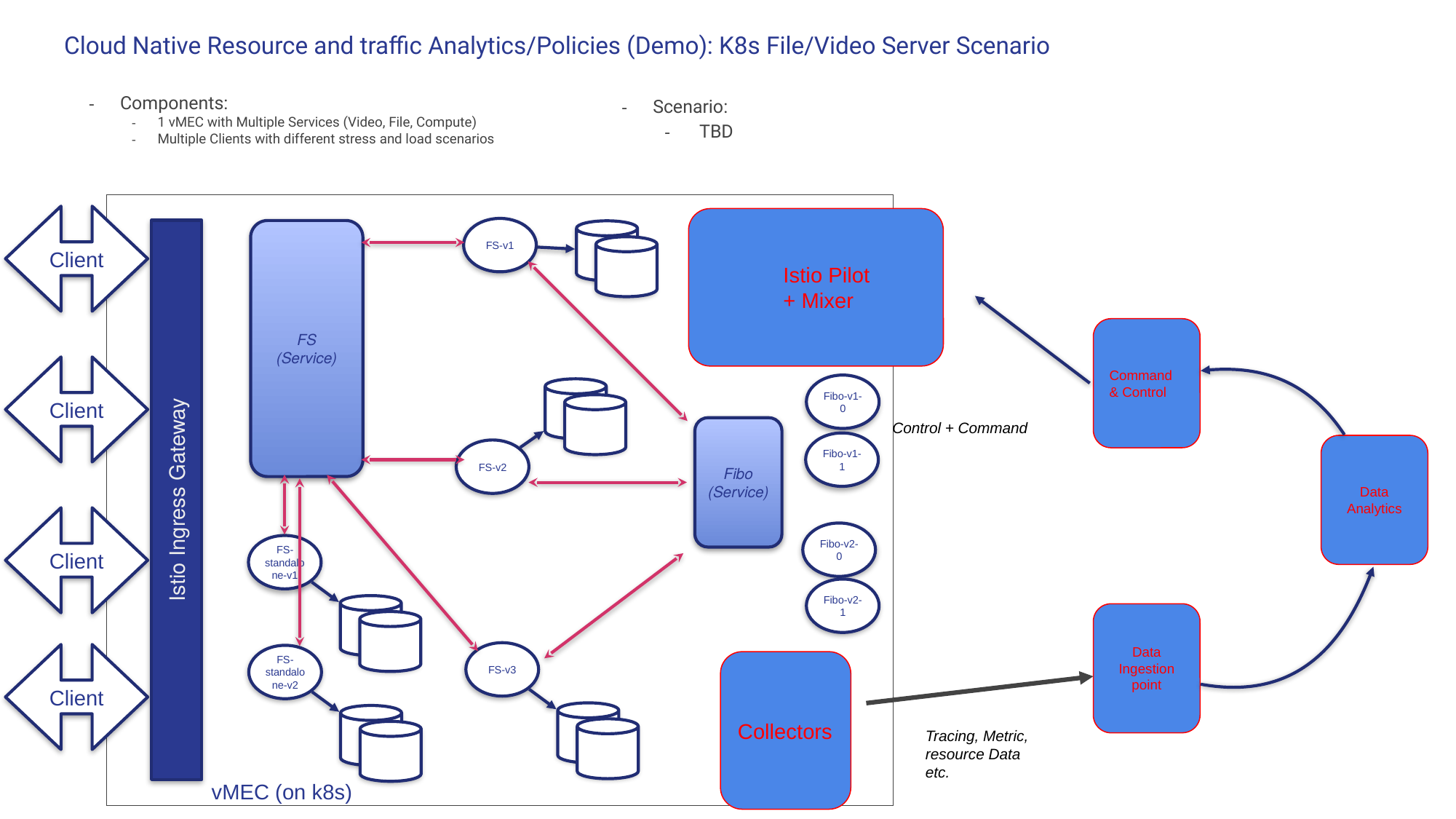

# Cloud Native Resource and traffic Analytics/Policies (Demo): K8s File/Video Server Scenario
Components:
1 vMEC with Multiple Services (Video, File, Compute)
Multiple Clients with different stress and load scenarios
Scenario:
TBD

Client

Istio Pilot + Mixer

FS-v1
FS
(Service)

Command & Control

Client

Fibo-v1-0

Control + Command
Fibo
(Service)

Fibo-v1-1

Data Analytics

FS-v2

Istio Ingress Gateway

Client

Fibo-v2-0

FS-standalone-v1

Fibo-v2-1

Data Ingestion point

FS-v3

Client

FS-standalone-v2

Collectors

Tracing, Metric, resource Data etc.

vMEC (on k8s)